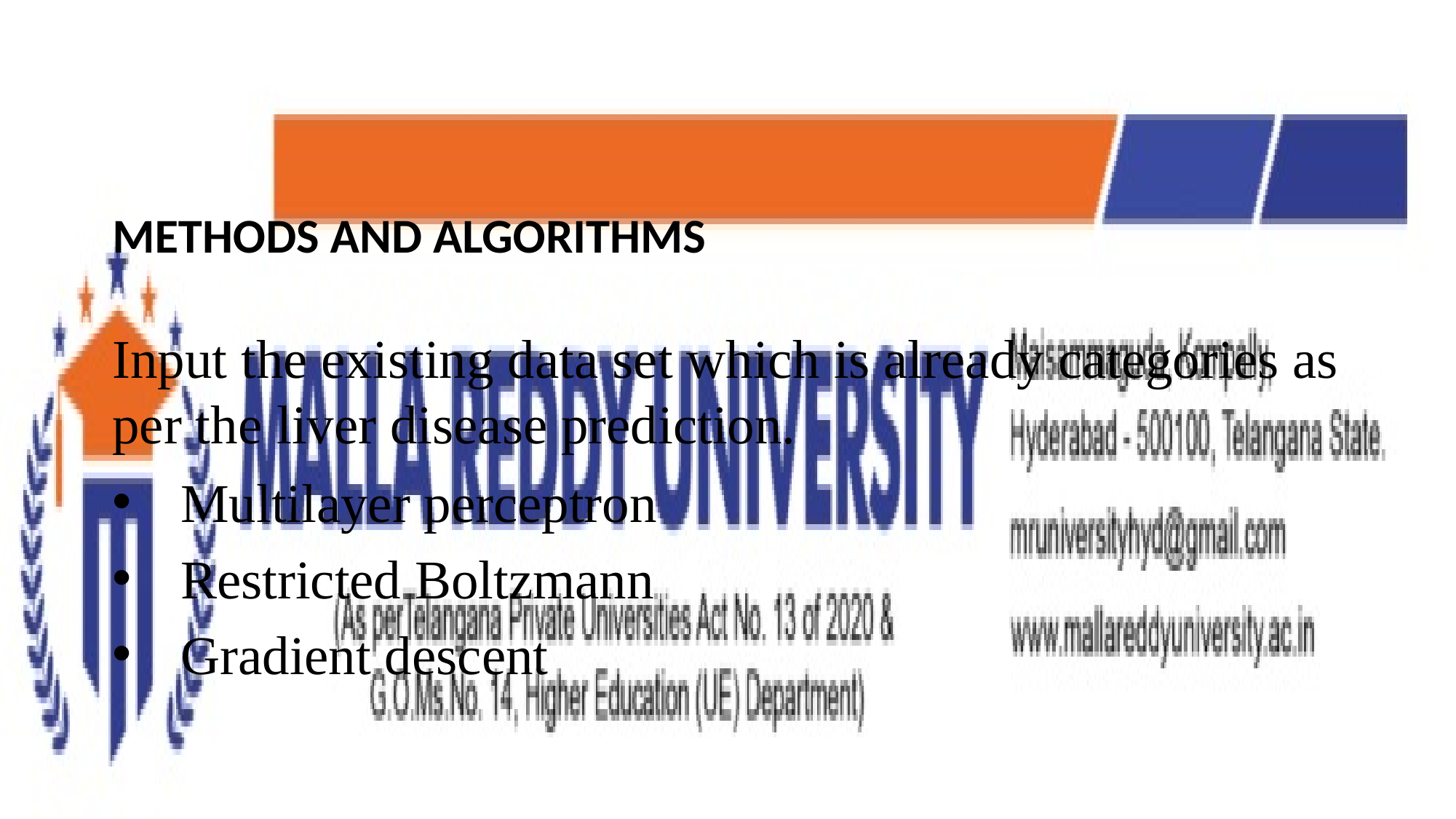

METHODS AND ALGORITHMS
Input the existing data set which is already categories as per the liver disease prediction.
Multilayer perceptron
Restricted Boltzmann
Gradient descent